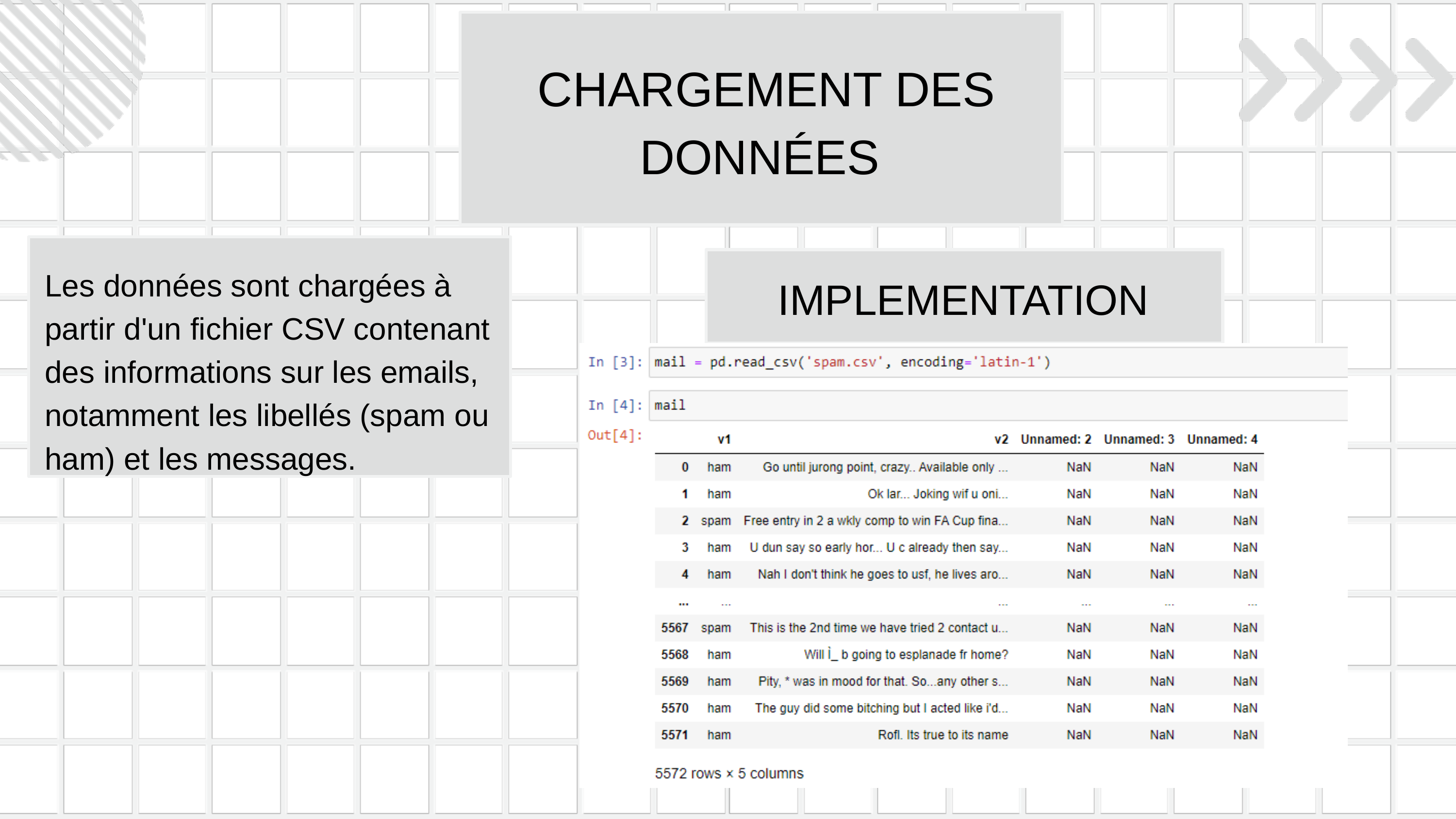

CHARGEMENT DES DONNÉES

Les données sont chargées à partir d'un fichier CSV contenant des informations sur les emails, notamment les libellés (spam ou ham) et les messages.

IMPLEMENTATION